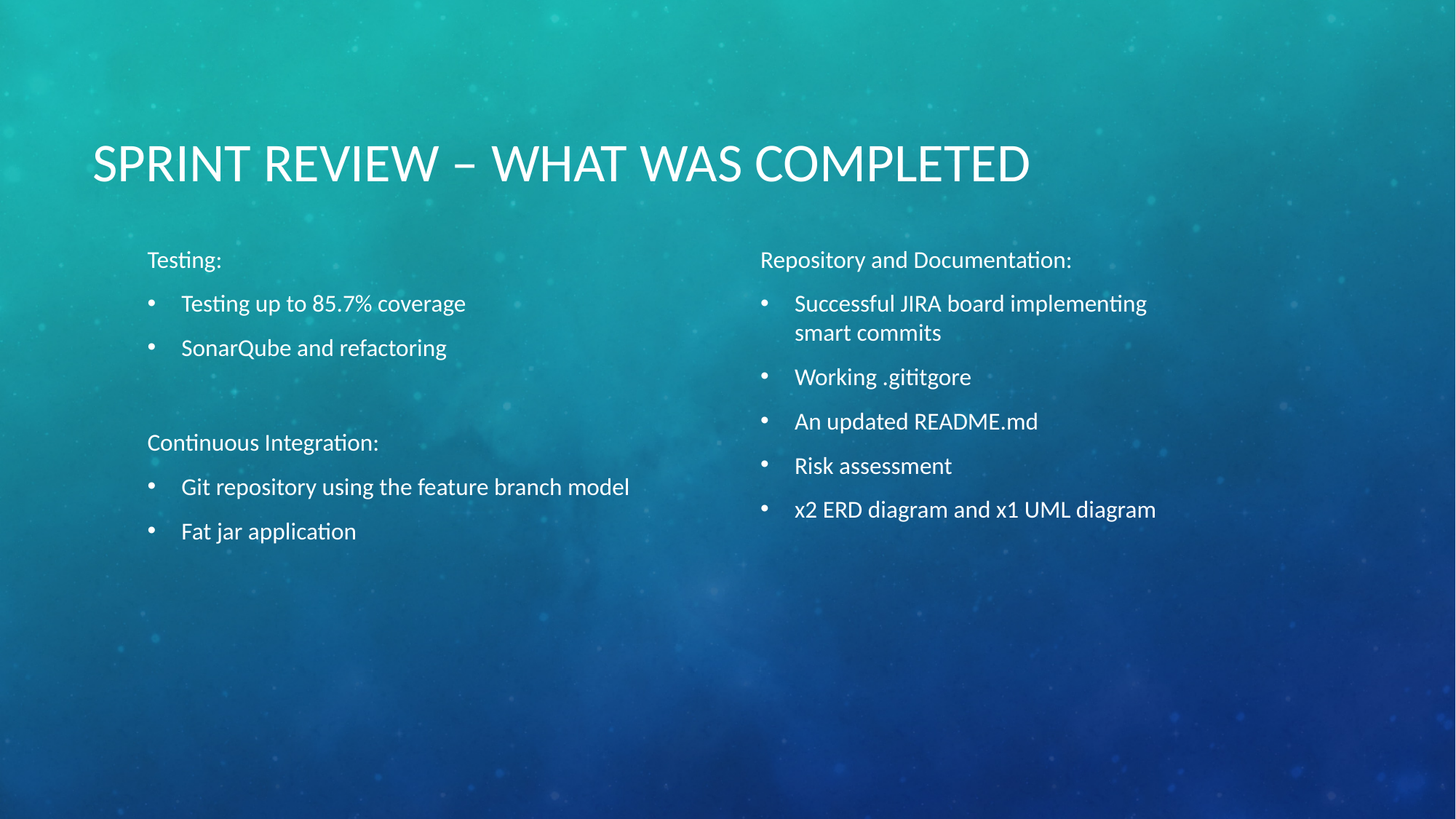

# Sprint review – what was completed
Testing:
Testing up to 85.7% coverage
SonarQube and refactoring

Continuous Integration:
Git repository using the feature branch model
Fat jar application

Repository and Documentation:
Successful JIRA board implementing smart commits
Working .gititgore
An updated README.md
Risk assessment
x2 ERD diagram and x1 UML diagram